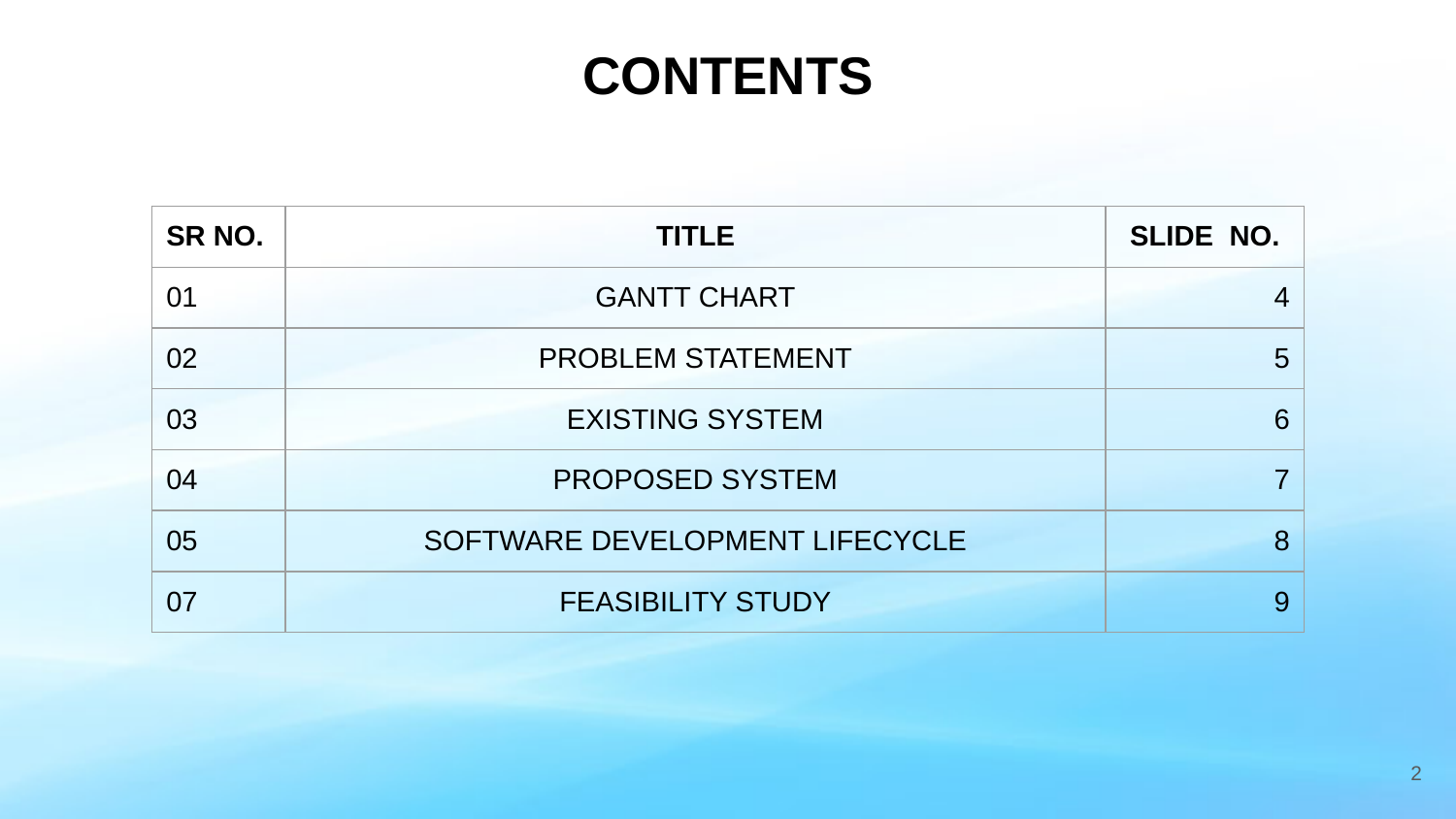

# CONTENTS
| SR NO. | TITLE | SLIDE NO. |
| --- | --- | --- |
| 01 | GANTT CHART | 4 |
| 02 | PROBLEM STATEMENT | 5 |
| 03 | EXISTING SYSTEM | 6 |
| 04 | PROPOSED SYSTEM | 7 |
| 05 | SOFTWARE DEVELOPMENT LIFECYCLE | 8 |
| 07 | FEASIBILITY STUDY | 9 |
2